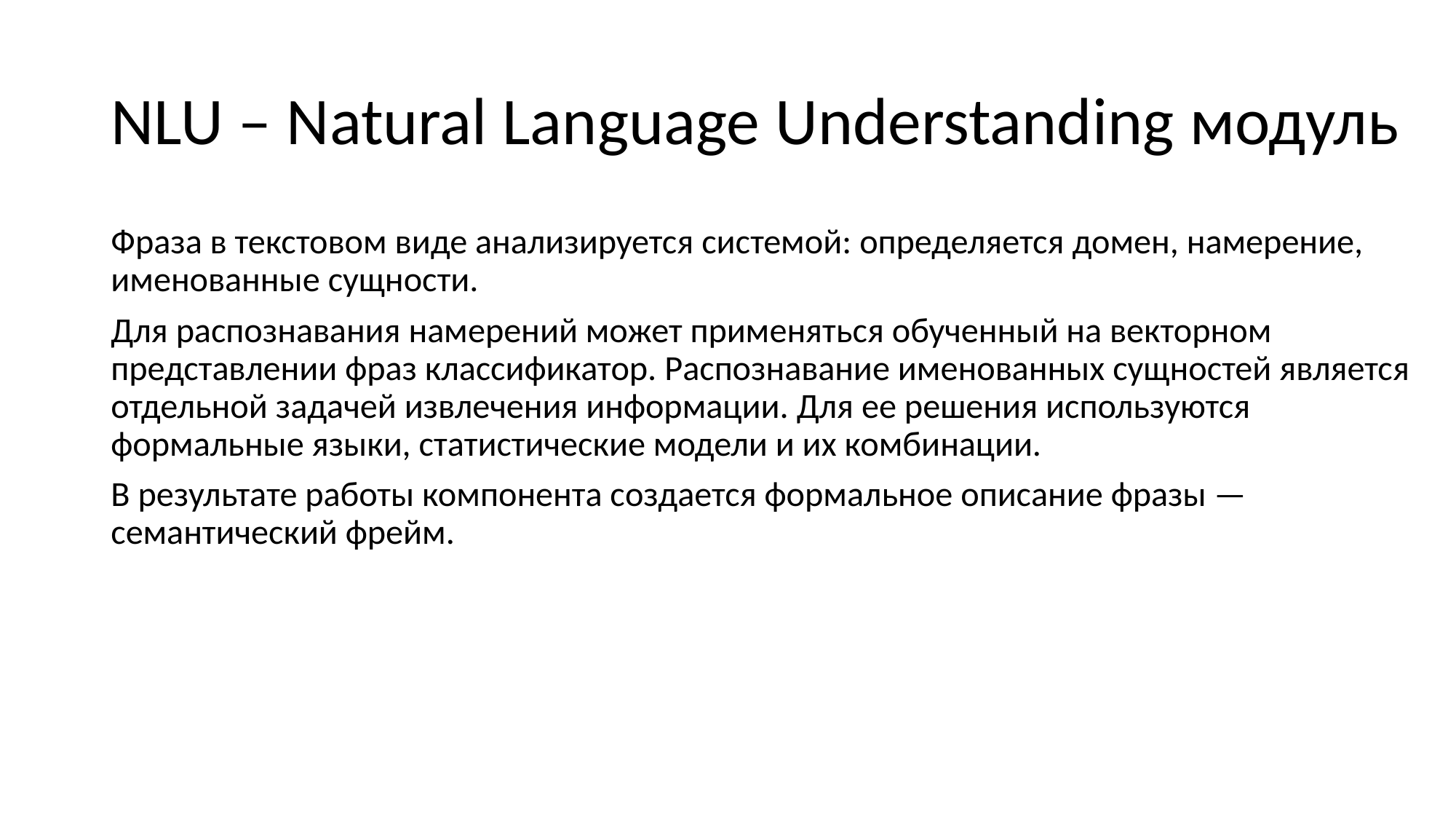

# NLU – Natural Language Understanding модуль
Фраза в текстовом виде анализируется системой: определяется домен, намерение, именованные сущности.
Для распознавания намерений может применяться обученный на векторном представлении фраз классификатор. Распознавание именованных сущностей является отдельной задачей извлечения информации. Для ее решения используются формальные языки, статистические модели и их комбинации.
В результате работы компонента создается формальное описание фразы — семантический фрейм.